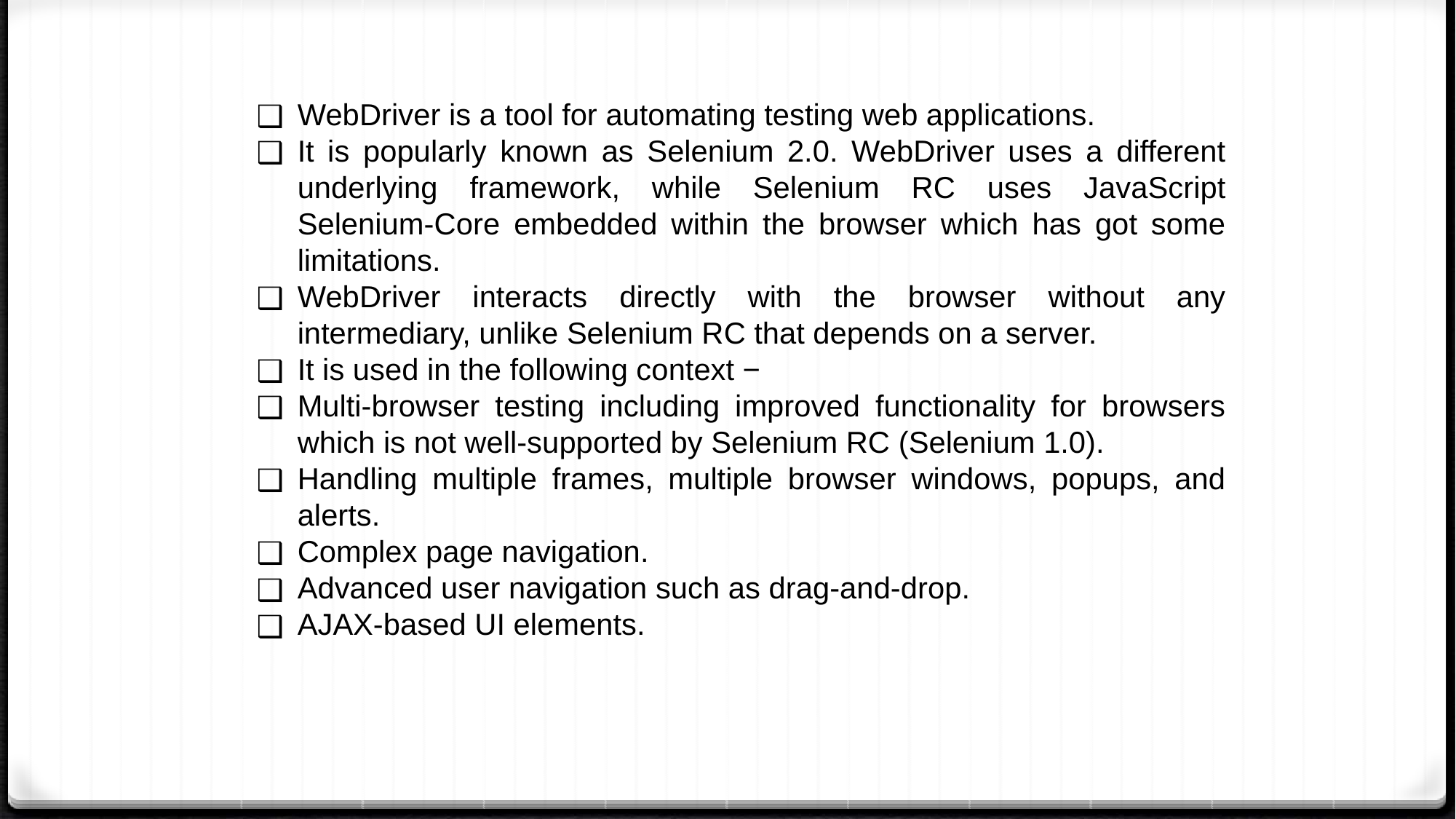

WebDriver is a tool for automating testing web applications.
It is popularly known as Selenium 2.0. WebDriver uses a different underlying framework, while Selenium RC uses JavaScript Selenium-Core embedded within the browser which has got some limitations.
WebDriver interacts directly with the browser without any intermediary, unlike Selenium RC that depends on a server.
It is used in the following context −
Multi-browser testing including improved functionality for browsers which is not well-supported by Selenium RC (Selenium 1.0).
Handling multiple frames, multiple browser windows, popups, and alerts.
Complex page navigation.
Advanced user navigation such as drag-and-drop.
AJAX-based UI elements.